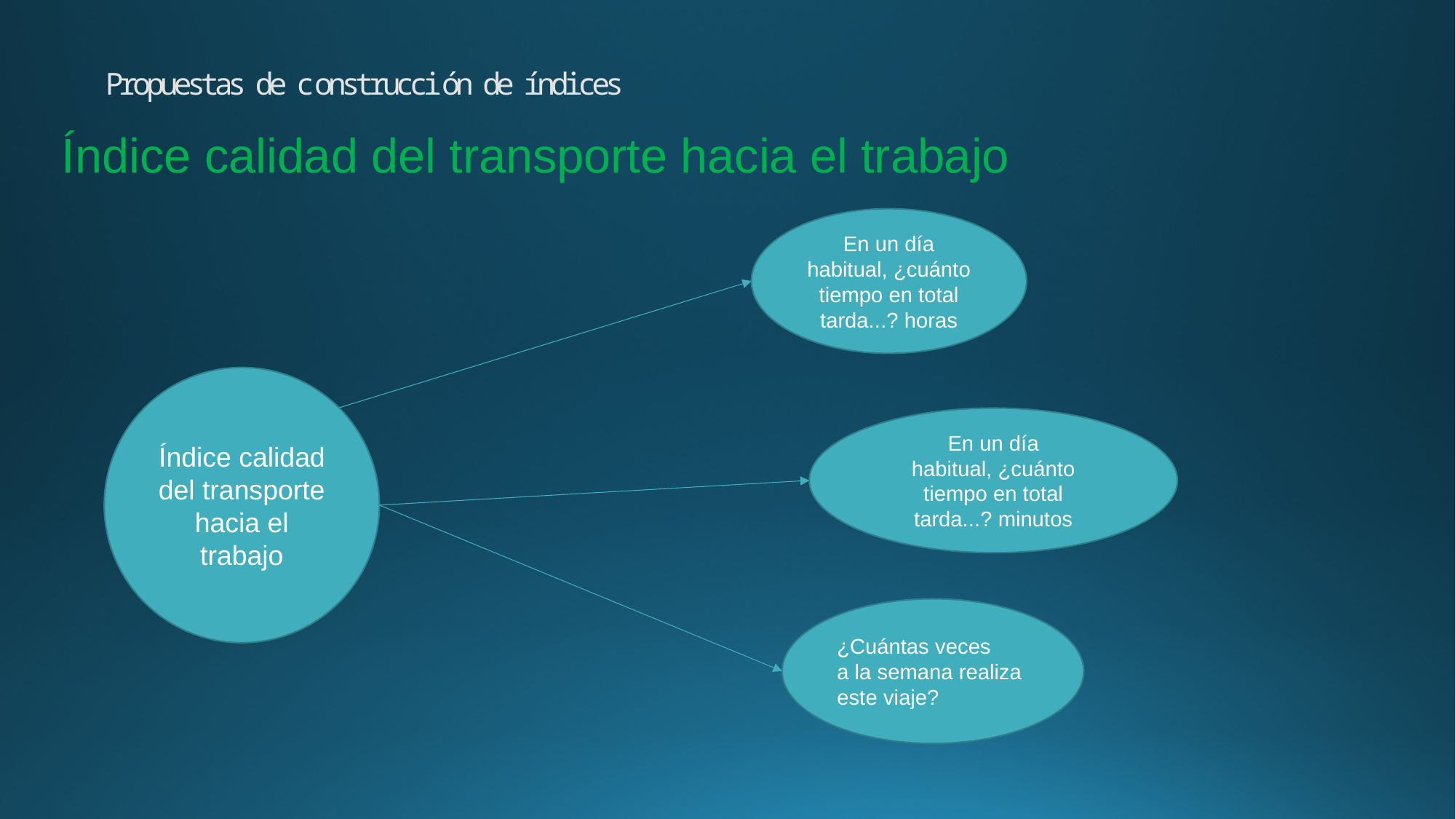

Propuestas de construcción de índices
# Índice calidad del transporte hacia el trabajo
En un día
habitual, ¿cuánto
tiempo en total
tarda...? horas
Índice calidad del transporte hacia el trabajo
En un día
habitual, ¿cuánto
tiempo en total
tarda...? minutos
¿Cuántas veces
a la semana realiza
este viaje?